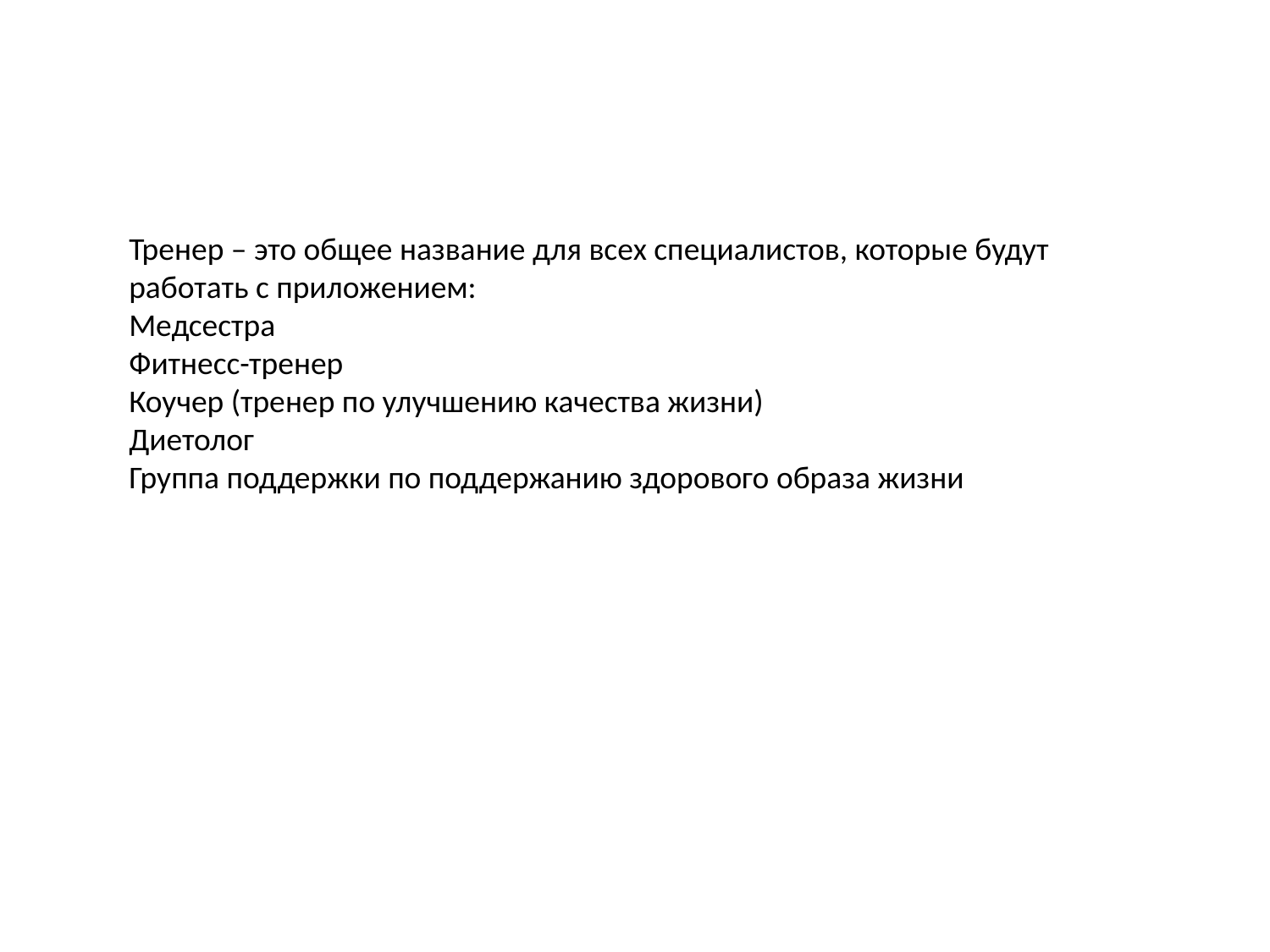

Тренер – это общее название для всех специалистов, которые будут работать с приложением:
Медсестра
Фитнесс-тренер
Коучер (тренер по улучшению качества жизни)
Диетолог
Группа поддержки по поддержанию здорового образа жизни